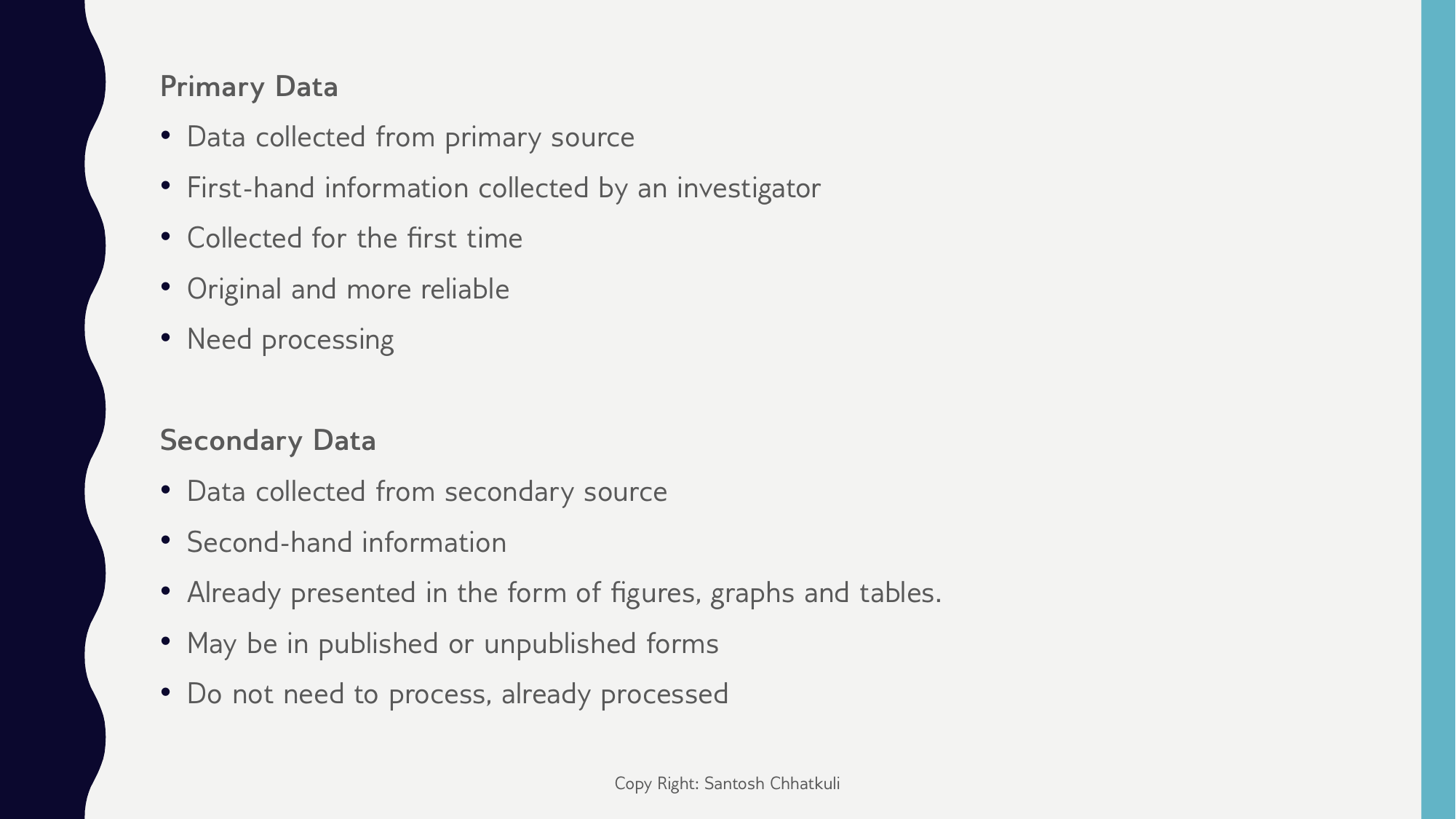

Primary Data
Data collected from primary source
First-hand information collected by an investigator
Collected for the first time
Original and more reliable
Need processing

Secondary Data
Data collected from secondary source
Second-hand information
Already presented in the form of figures, graphs and tables.
May be in published or unpublished forms
Do not need to process, already processed

Copy Right: Santosh Chhatkuli